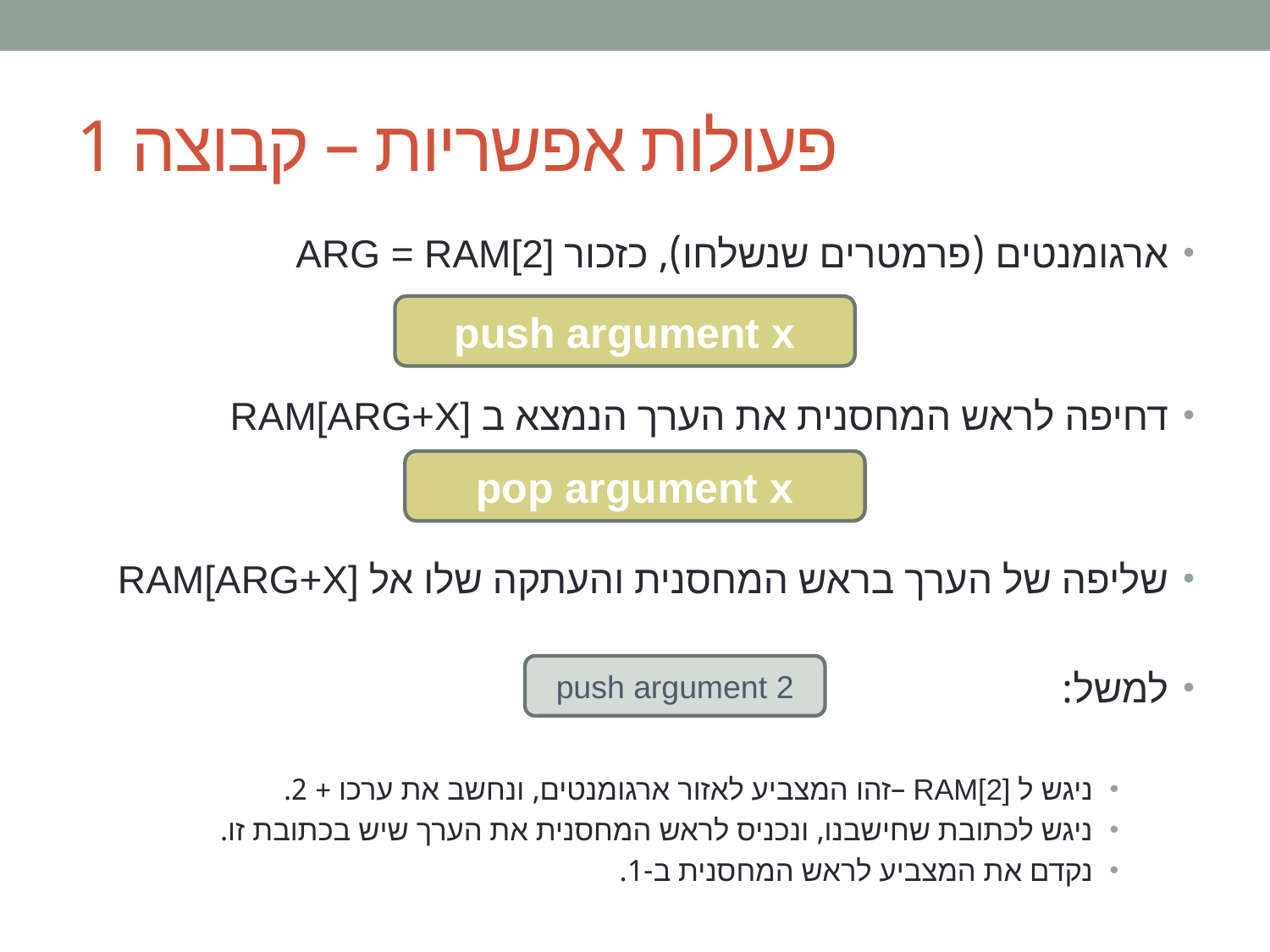

# פעולות אפשריות – קבוצה 1
ארגומנטים (פרמטרים שנשלחו), כזכור ARG = RAM[2]

דחיפה לראש המחסנית את הערך הנמצא ב RAM[ARG+X]

שליפה של הערך בראש המחסנית והעתקה שלו אל RAM[ARG+X]

למשל:

ניגש ל RAM[2] –זהו המצביע לאזור ארגומנטים, ונחשב את ערכו + 2.
ניגש לכתובת שחישבנו, ונכניס לראש המחסנית את הערך שיש בכתובת זו.
נקדם את המצביע לראש המחסנית ב-1.
push argument x
pop argument x
push argument 2